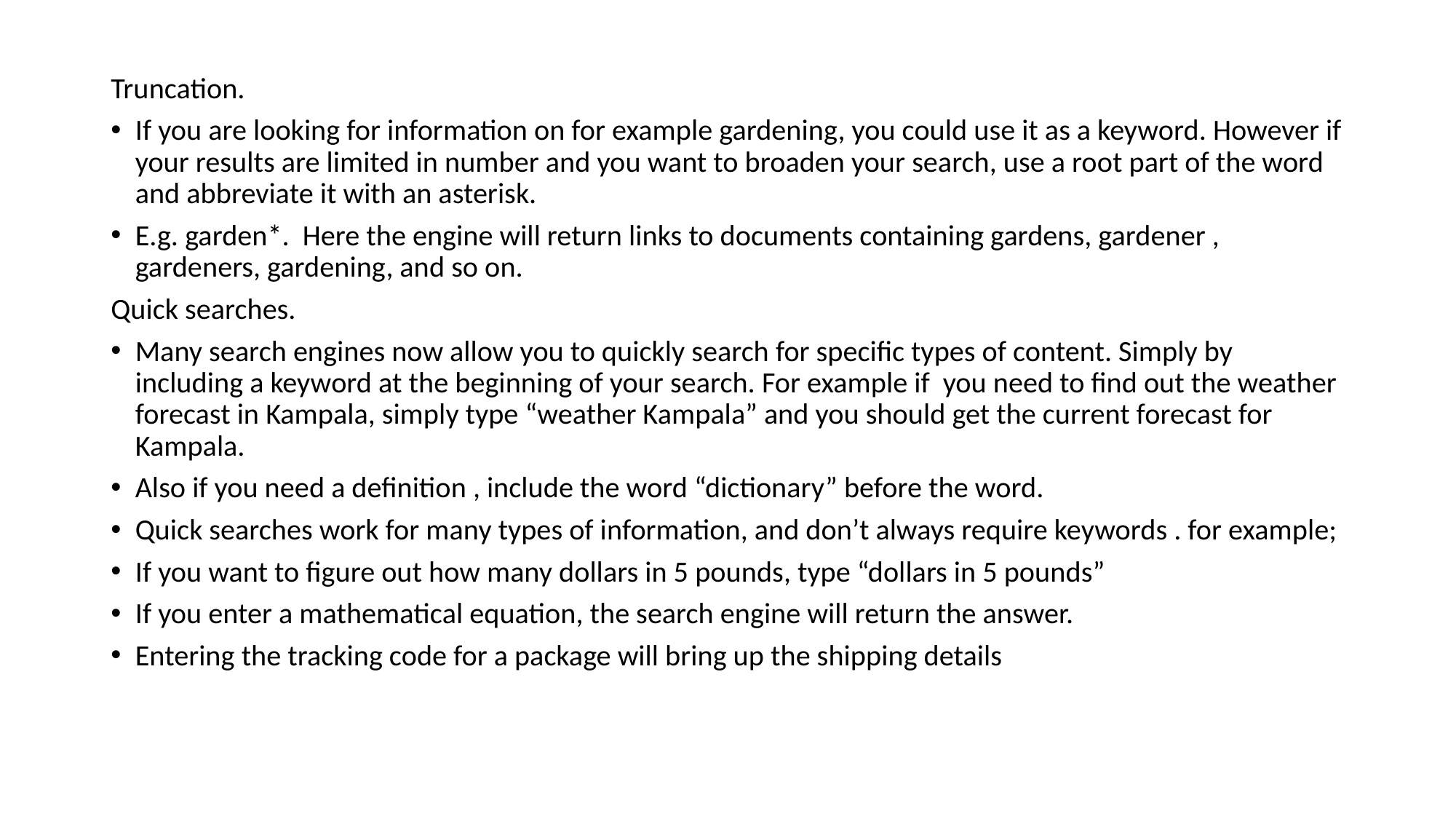

Truncation.
If you are looking for information on for example gardening, you could use it as a keyword. However if your results are limited in number and you want to broaden your search, use a root part of the word and abbreviate it with an asterisk.
E.g. garden*.  Here the engine will return links to documents containing gardens, gardener , gardeners, gardening, and so on.
Quick searches.
Many search engines now allow you to quickly search for specific types of content. Simply by including a keyword at the beginning of your search. For example if  you need to find out the weather forecast in Kampala, simply type “weather Kampala” and you should get the current forecast for Kampala.
Also if you need a definition , include the word “dictionary” before the word.
Quick searches work for many types of information, and don’t always require keywords . for example;
If you want to figure out how many dollars in 5 pounds, type “dollars in 5 pounds”
If you enter a mathematical equation, the search engine will return the answer.
Entering the tracking code for a package will bring up the shipping details